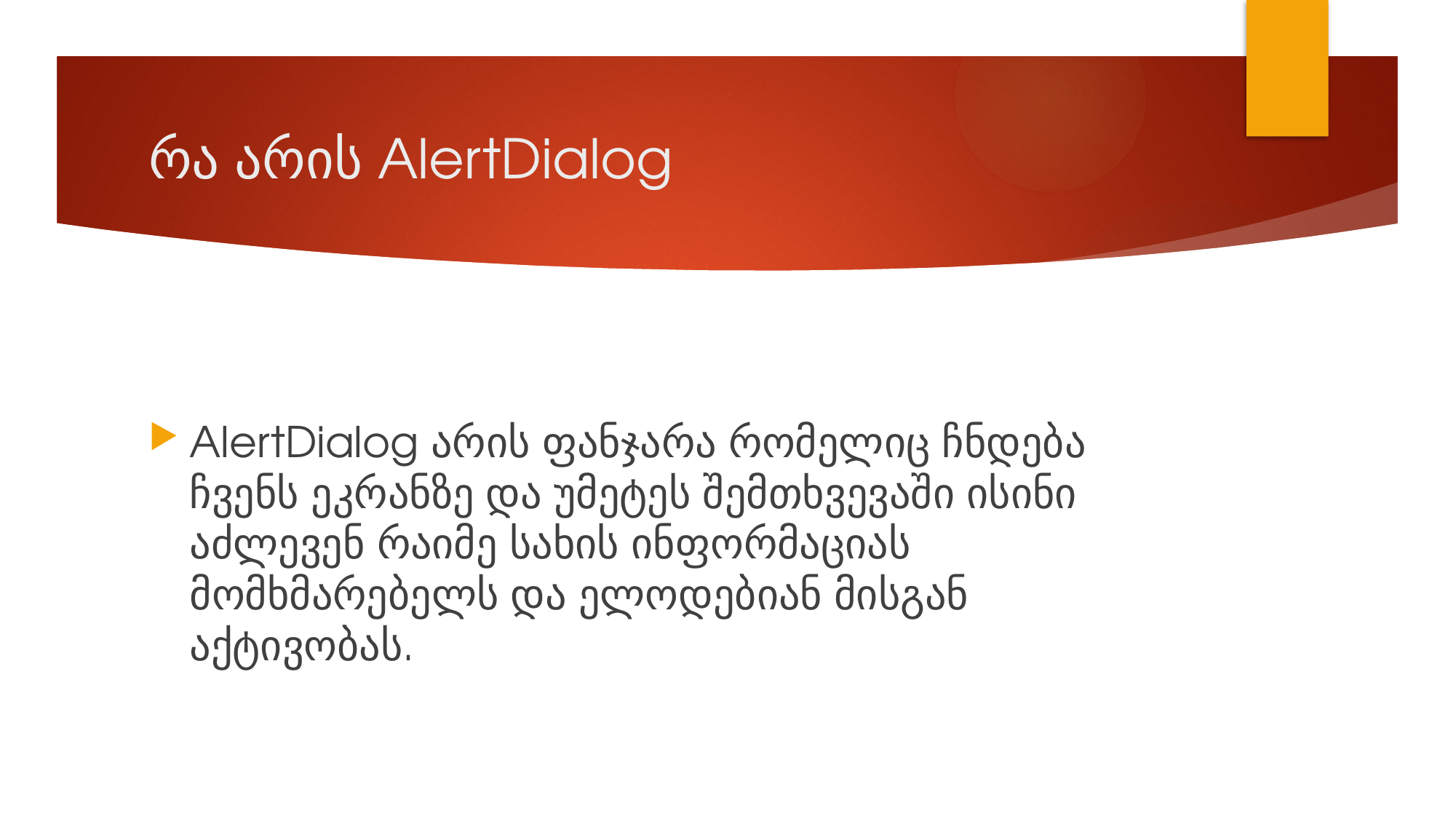

# რა არის AlertDialog
AlertDialog არის ფანჯარა რომელიც ჩნდება ჩვენს ეკრანზე და უმეტეს შემთხვევაში ისინი აძლევენ რაიმე სახის ინფორმაციას მომხმარებელს და ელოდებიან მისგან აქტივობას.